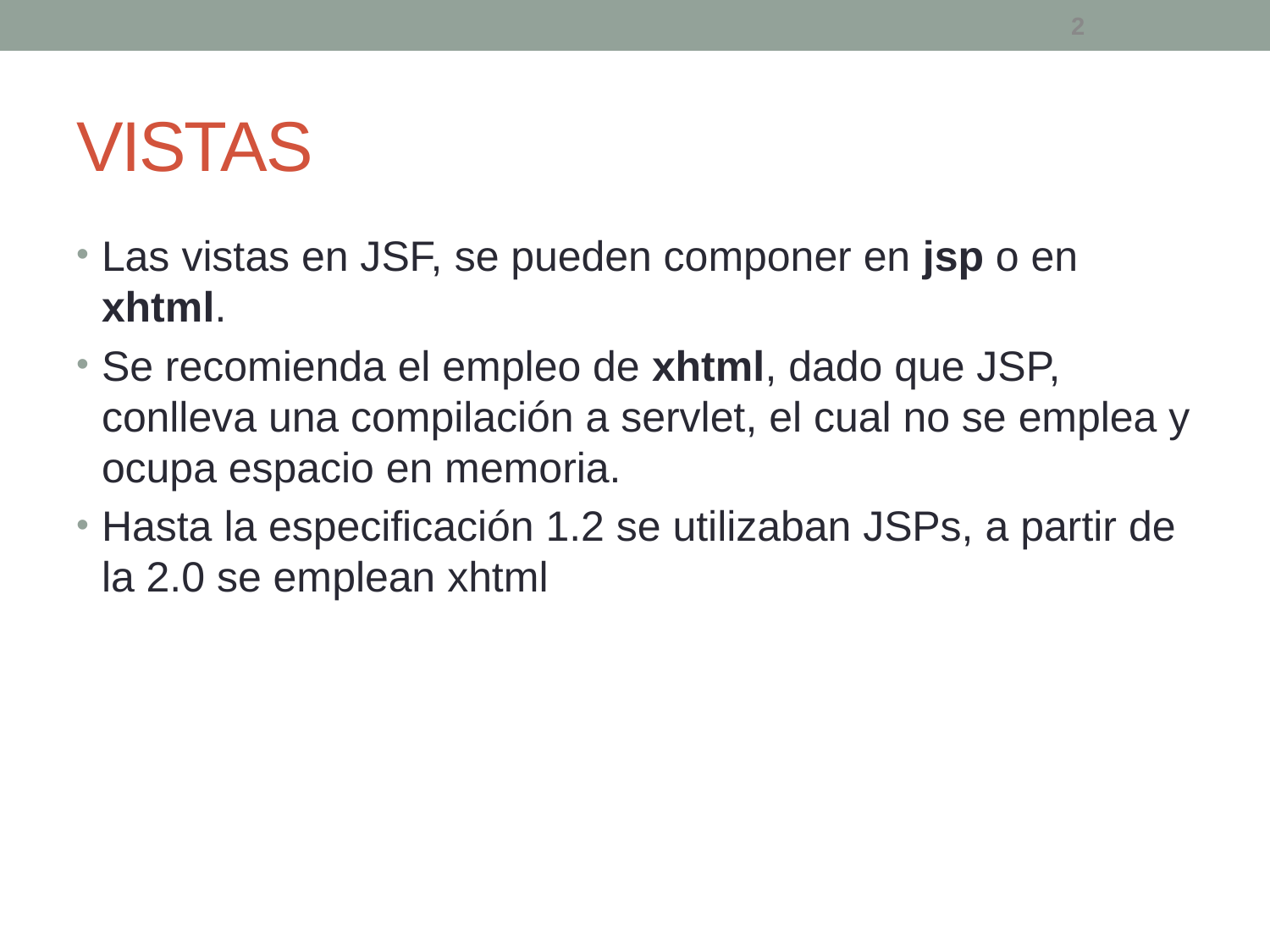

2
# VISTAS
Las vistas en JSF, se pueden componer en jsp o en xhtml.
Se recomienda el empleo de xhtml, dado que JSP, conlleva una compilación a servlet, el cual no se emplea y ocupa espacio en memoria.
Hasta la especificación 1.2 se utilizaban JSPs, a partir de la 2.0 se emplean xhtml